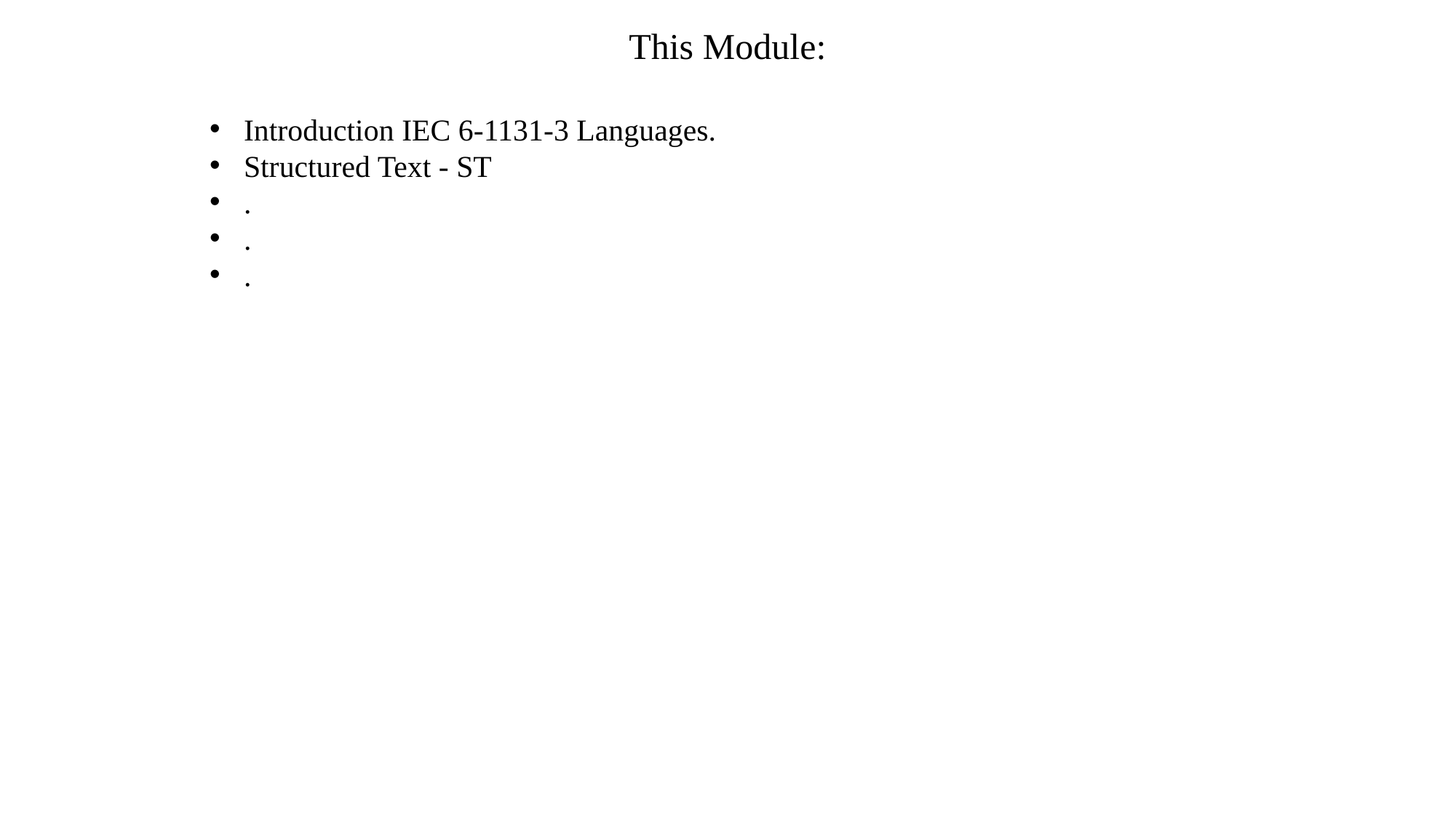

This Module:
Introduction IEC 6-1131-3 Languages.
Structured Text - ST
.
.
.